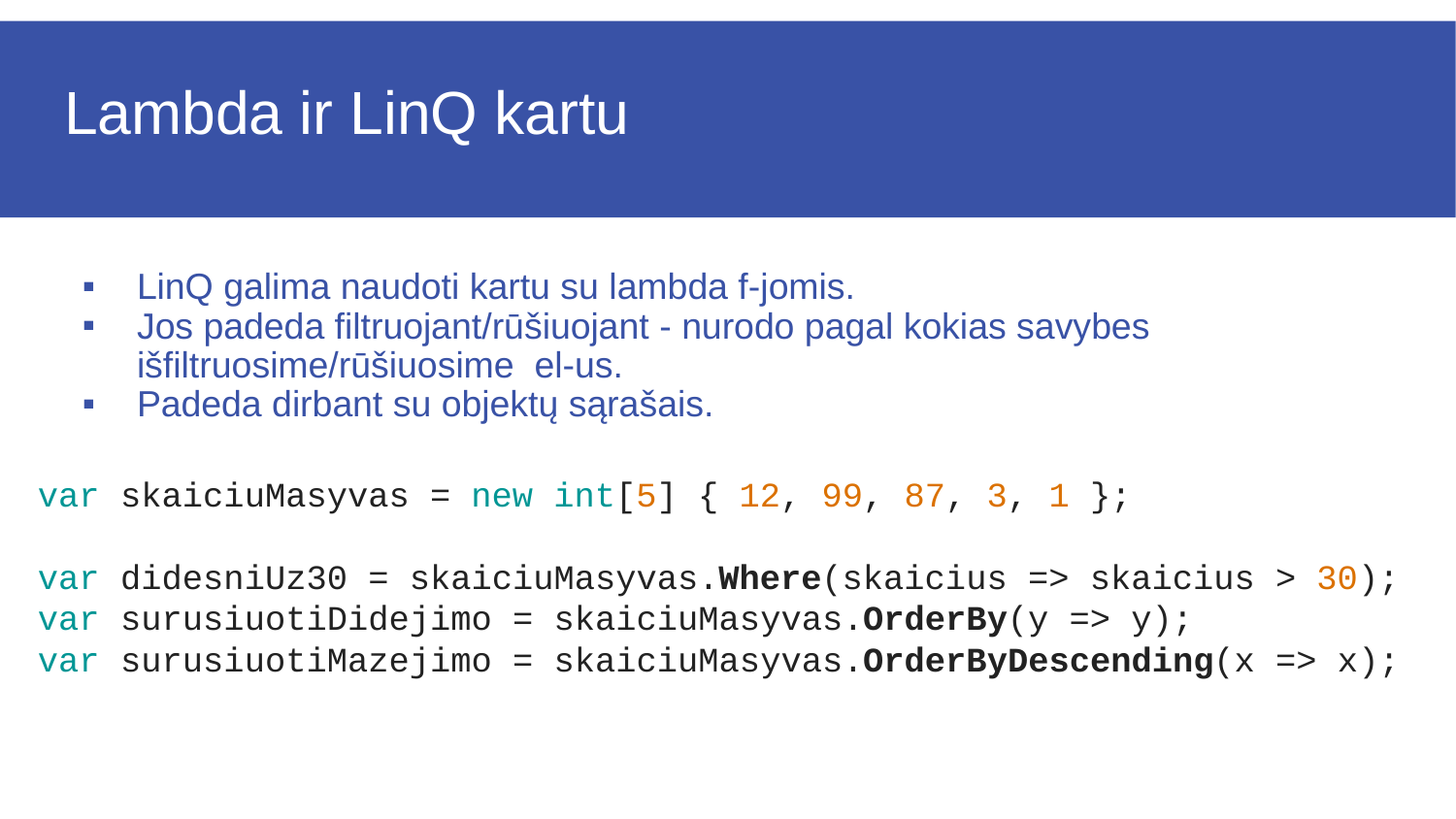

# Lambda ir LinQ kartu
LinQ galima naudoti kartu su lambda f-jomis.
Jos padeda filtruojant/rūšiuojant - nurodo pagal kokias savybes išfiltruosime/rūšiuosime  el-us.
Padeda dirbant su objektų sąrašais.

var skaiciuMasyvas = new int[5] { 12, 99, 87, 3, 1 };

var didesniUz30 = skaiciuMasyvas.Where(skaicius => skaicius > 30);
var surusiuotiDidejimo = skaiciuMasyvas.OrderBy(y => y);
var surusiuotiMazejimo = skaiciuMasyvas.OrderByDescending(x => x);